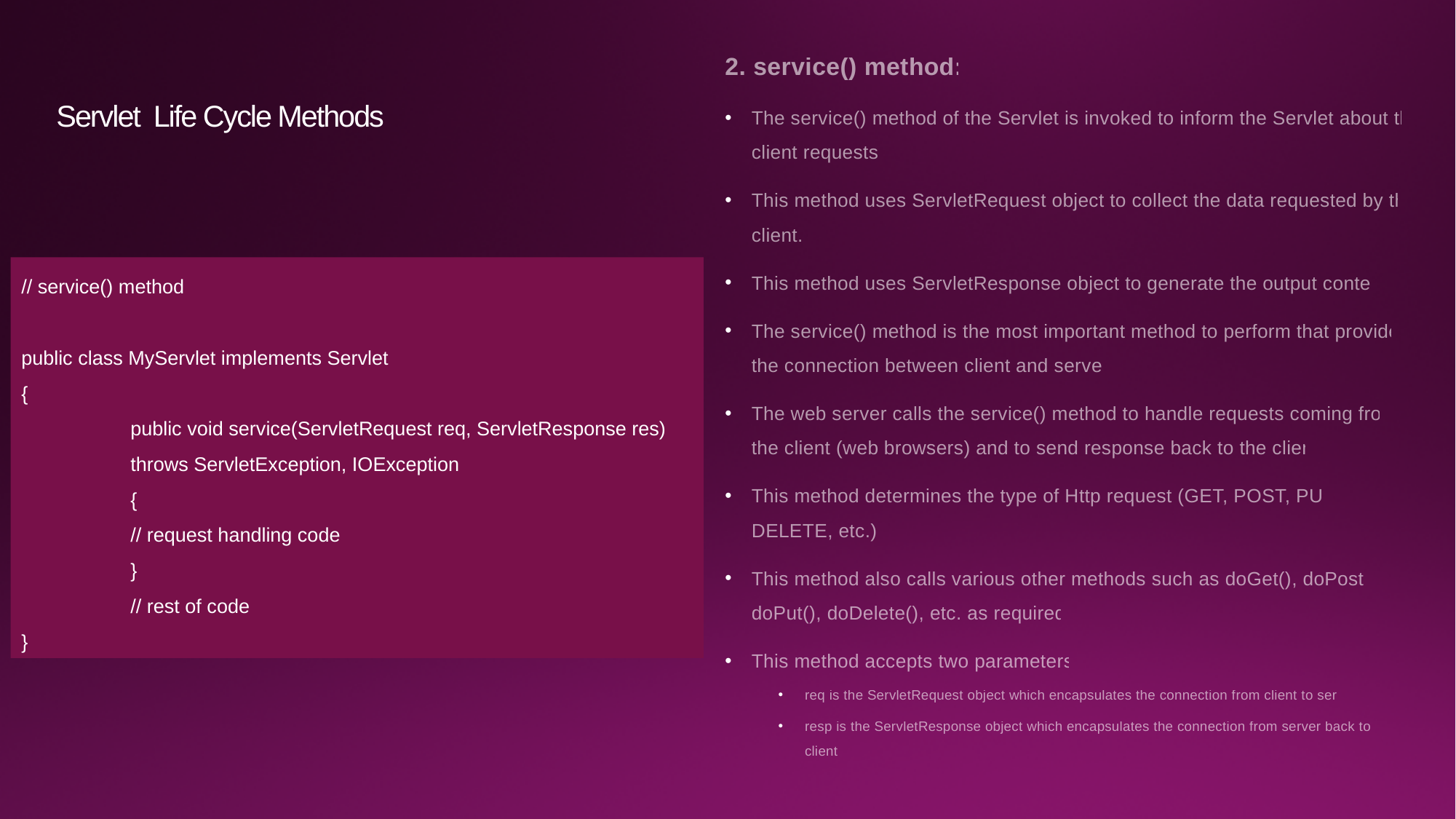

2. service() method:
The service() method of the Servlet is invoked to inform the Servlet about the client requests.
This method uses ServletRequest object to collect the data requested by the client.
This method uses ServletResponse object to generate the output content
The service() method is the most important method to perform that provides the connection between client and server.
The web server calls the service() method to handle requests coming from the client (web browsers) and to send response back to the client.
This method determines the type of Http request (GET, POST, PUT, DELETE, etc.) .
This method also calls various other methods such as doGet(), doPost(), doPut(), doDelete(), etc. as required.
This method accepts two parameters.
req is the ServletRequest object which encapsulates the connection from client to server
resp is the ServletResponse object which encapsulates the connection from server back to the client
# Servlet  Life Cycle Methods
// service() method

public class MyServlet implements Servlet
{
    	public void service(ServletRequest req, ServletResponse res)
    	throws ServletException, IOException
	{
            	// request handling code
    	}
    	// rest of code
}